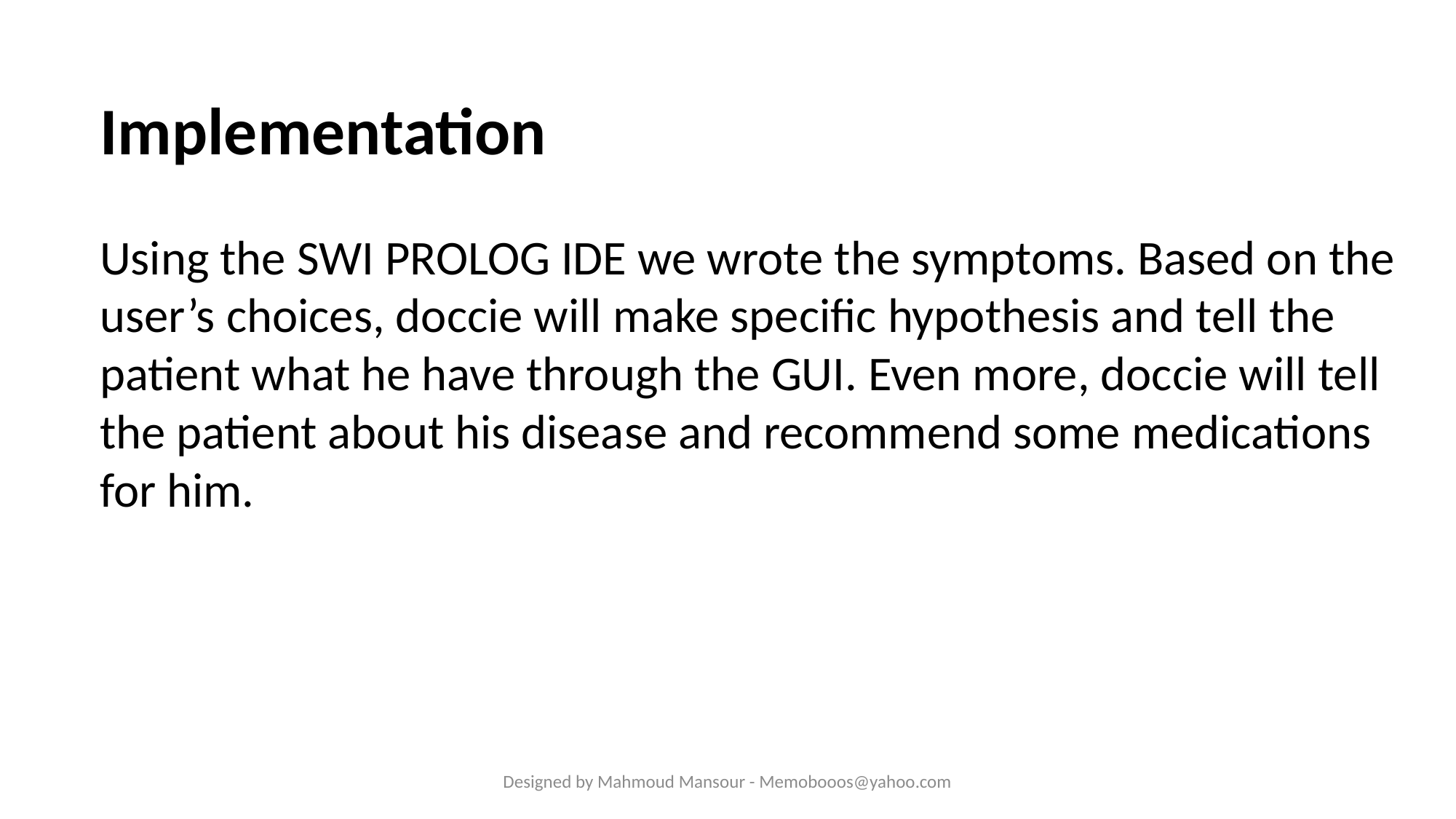

Implementation

Using the SWI PROLOG IDE we wrote the symptoms. Based on the user’s choices, doccie will make specific hypothesis and tell the patient what he have through the GUI. Even more, doccie will tell the patient about his disease and recommend some medications for him.
Designed by Mahmoud Mansour - Memobooos@yahoo.com